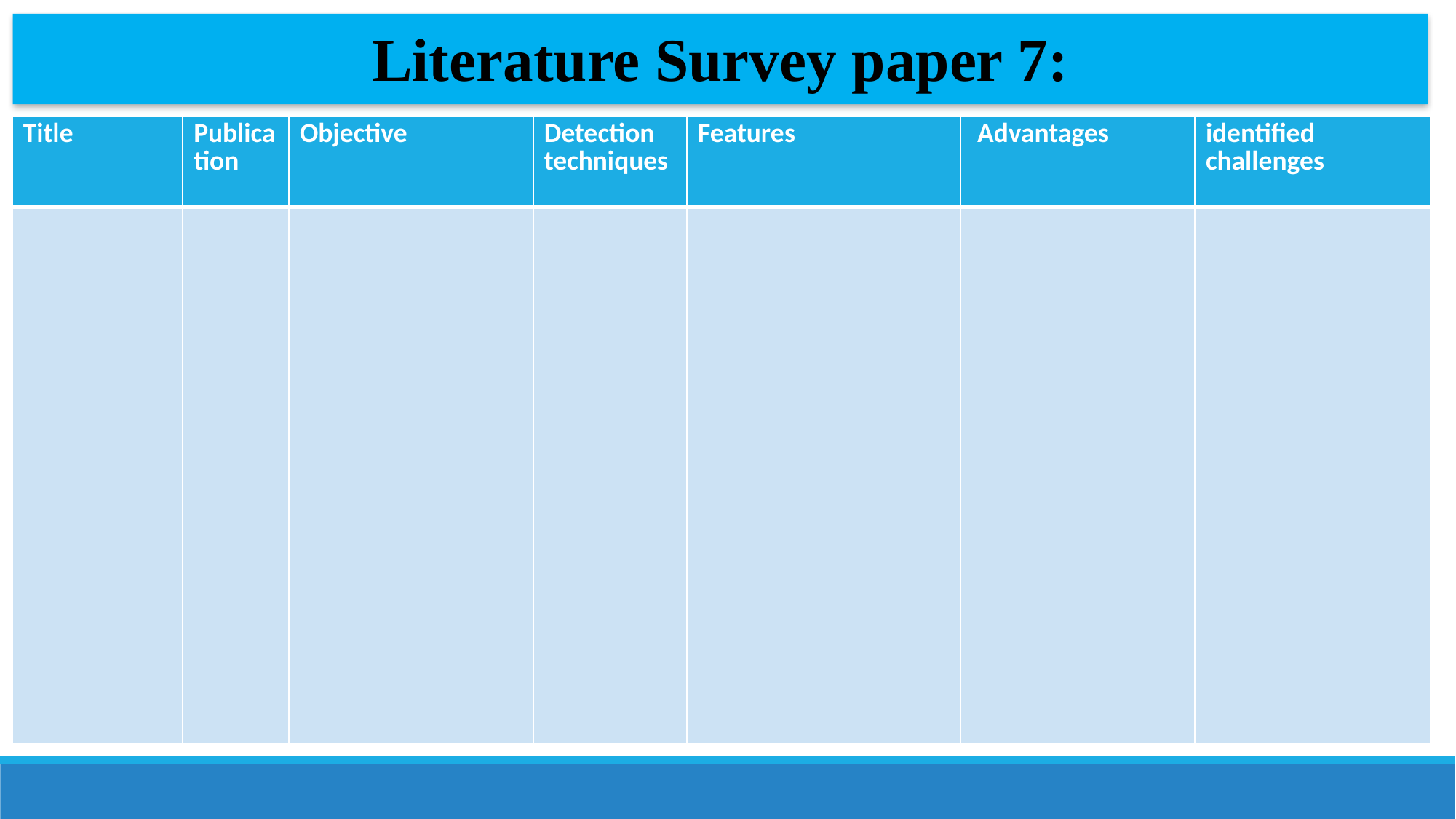

Literature Survey paper 7:
#
| Title | Publication | Objective | Detection techniques | Features | Advantages | identified challenges |
| --- | --- | --- | --- | --- | --- | --- |
|  |  |  |  |  |  |  |